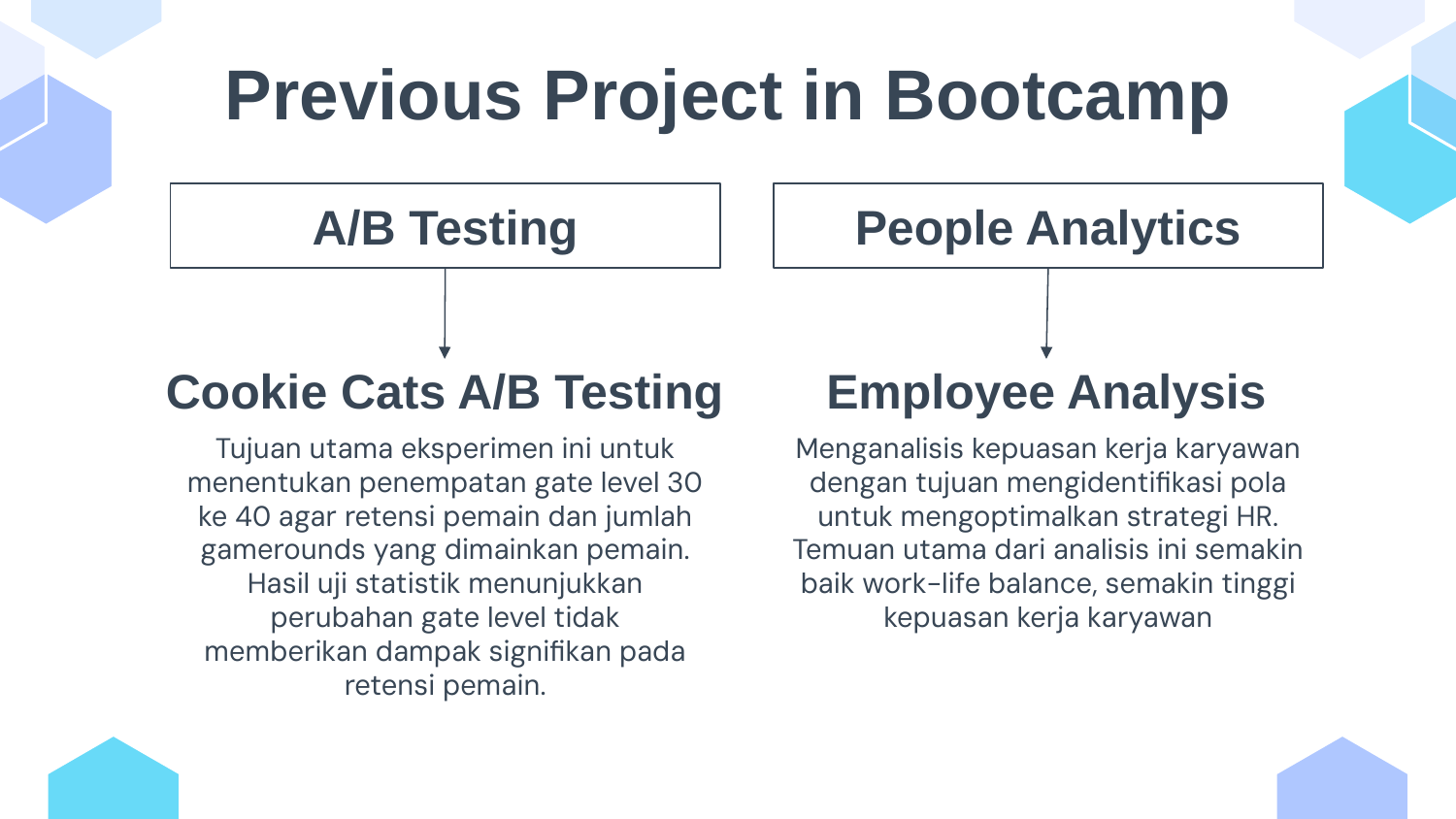

# Previous Project in Bootcamp
A/B Testing
People Analytics
Cookie Cats A/B Testing
Employee Analysis
Tujuan utama eksperimen ini untuk menentukan penempatan gate level 30 ke 40 agar retensi pemain dan jumlah gamerounds yang dimainkan pemain.
Hasil uji statistik menunjukkan perubahan gate level tidak memberikan dampak signifikan pada retensi pemain.
Menganalisis kepuasan kerja karyawan dengan tujuan mengidentifikasi pola untuk mengoptimalkan strategi HR.
Temuan utama dari analisis ini semakin baik work-life balance, semakin tinggi kepuasan kerja karyawan